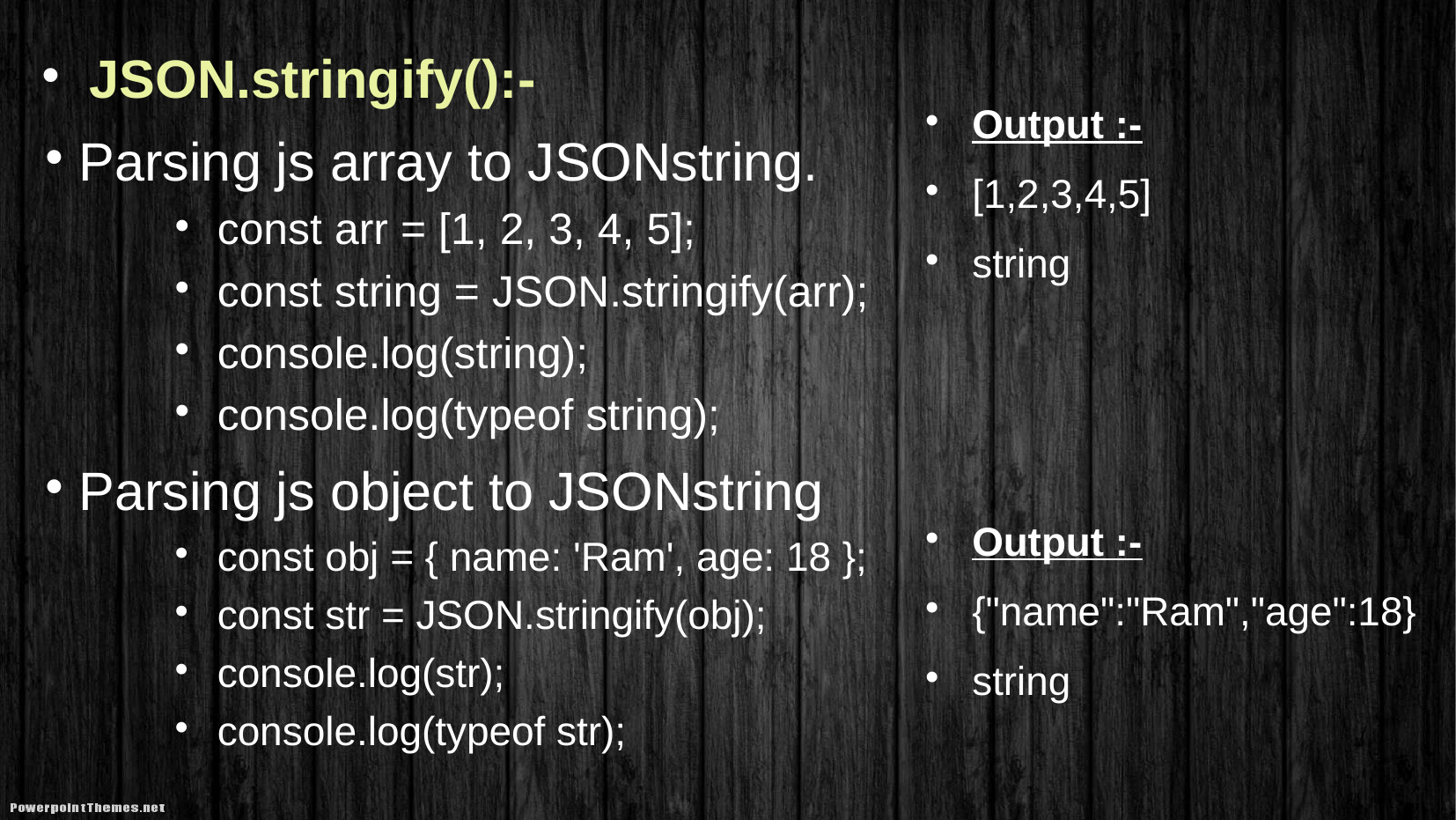

# JSON.stringify():-
Parsing js array to JSONstring.
const arr = [1, 2, 3, 4, 5];
const string = JSON.stringify(arr);
console.log(string);
console.log(typeof string);
Parsing js object to JSONstring
const obj = { name: 'Ram', age: 18 };
const str = JSON.stringify(obj);
console.log(str);
console.log(typeof str);
Output :-
[1,2,3,4,5]
string

Output :-
{"name":"Ram","age":18}
string